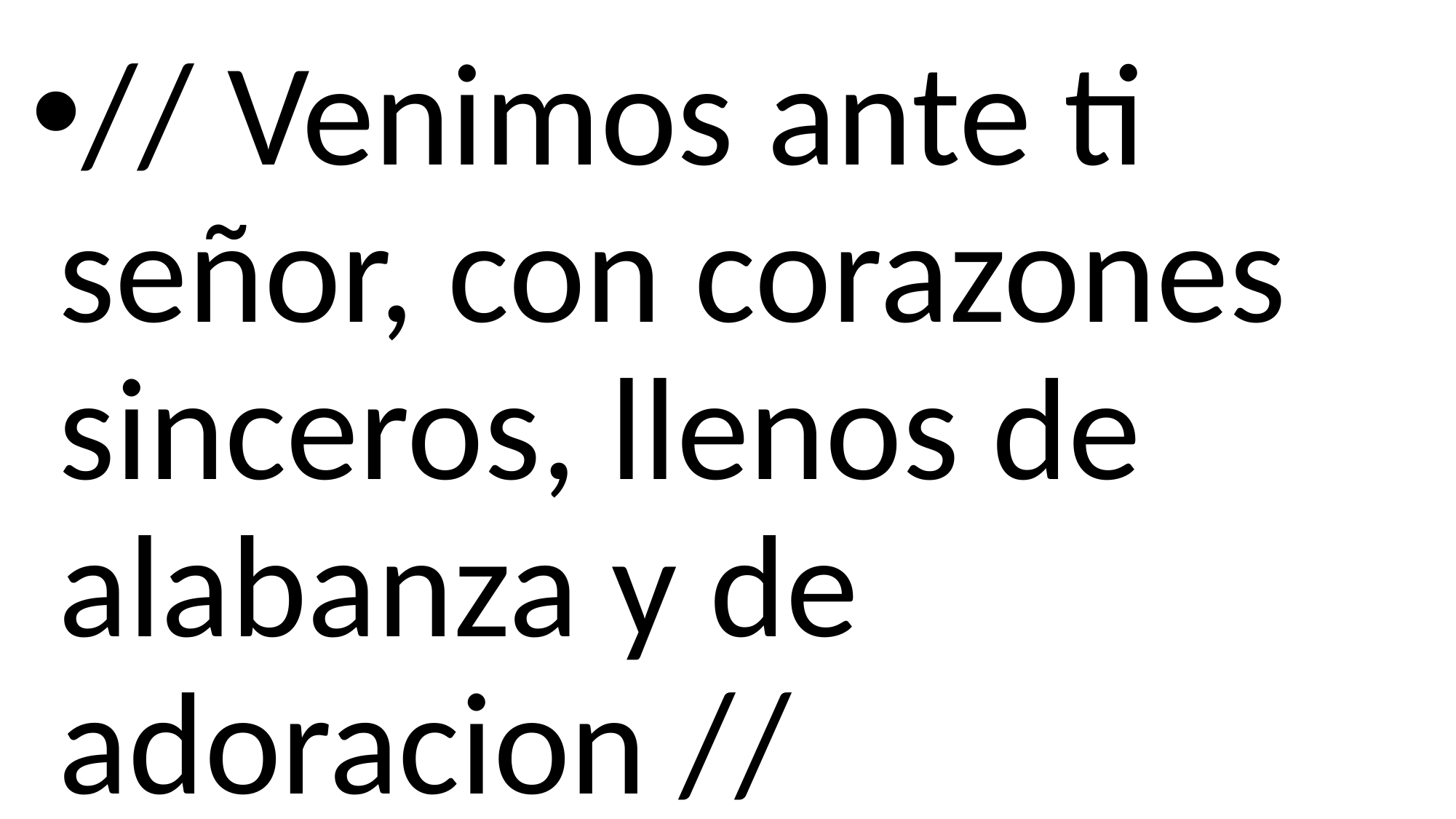

// Venimos ante ti señor, con corazones sinceros, llenos de alabanza y de adoracion //